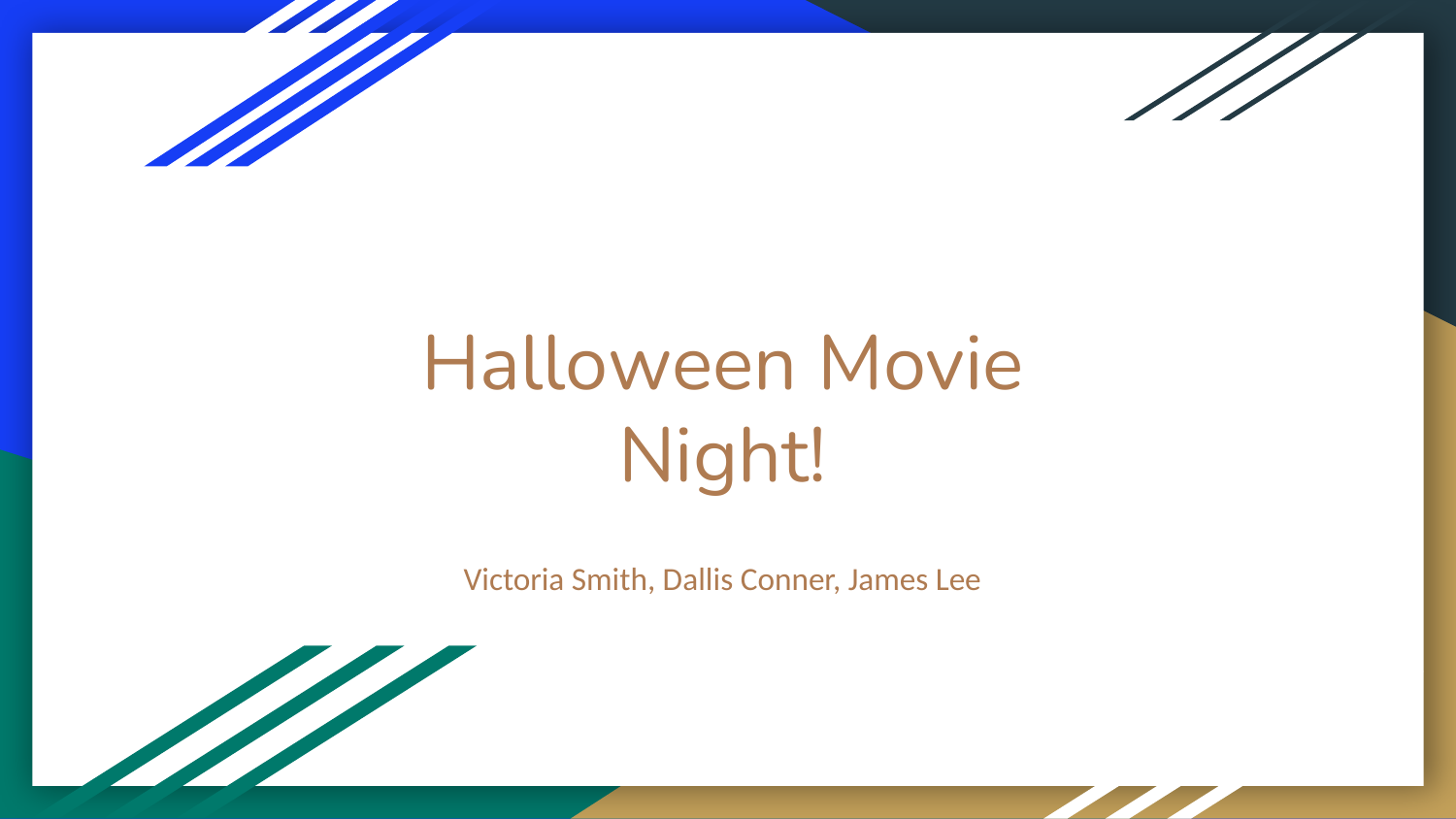

# Halloween Movie Night!
Victoria Smith, Dallis Conner, James Lee